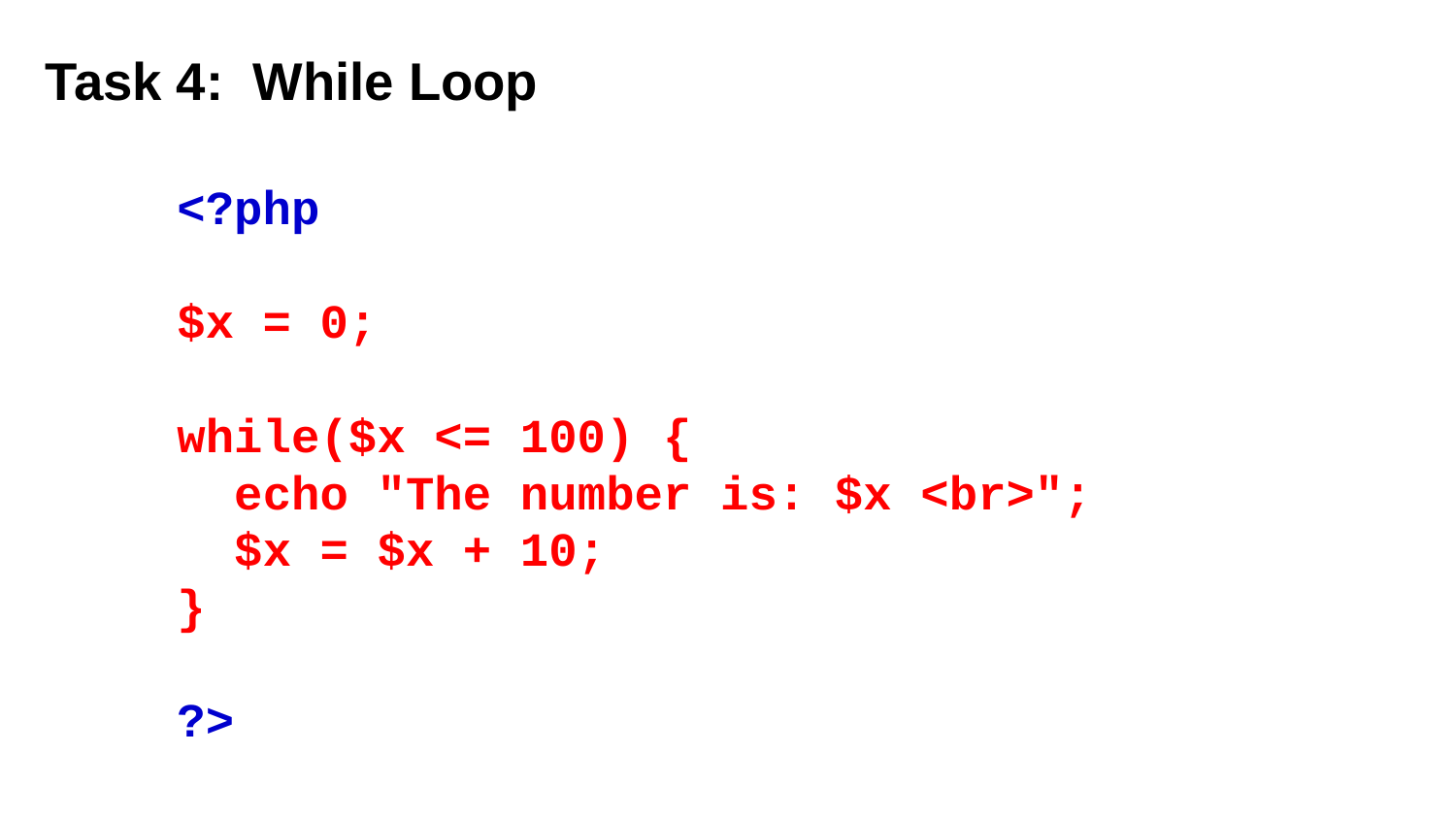

# Task 4:  While Loop
<?php

$x = 0;

while($x <= 100) {
  echo "The number is: $x <br>";
  $x = $x + 10;
}

?>